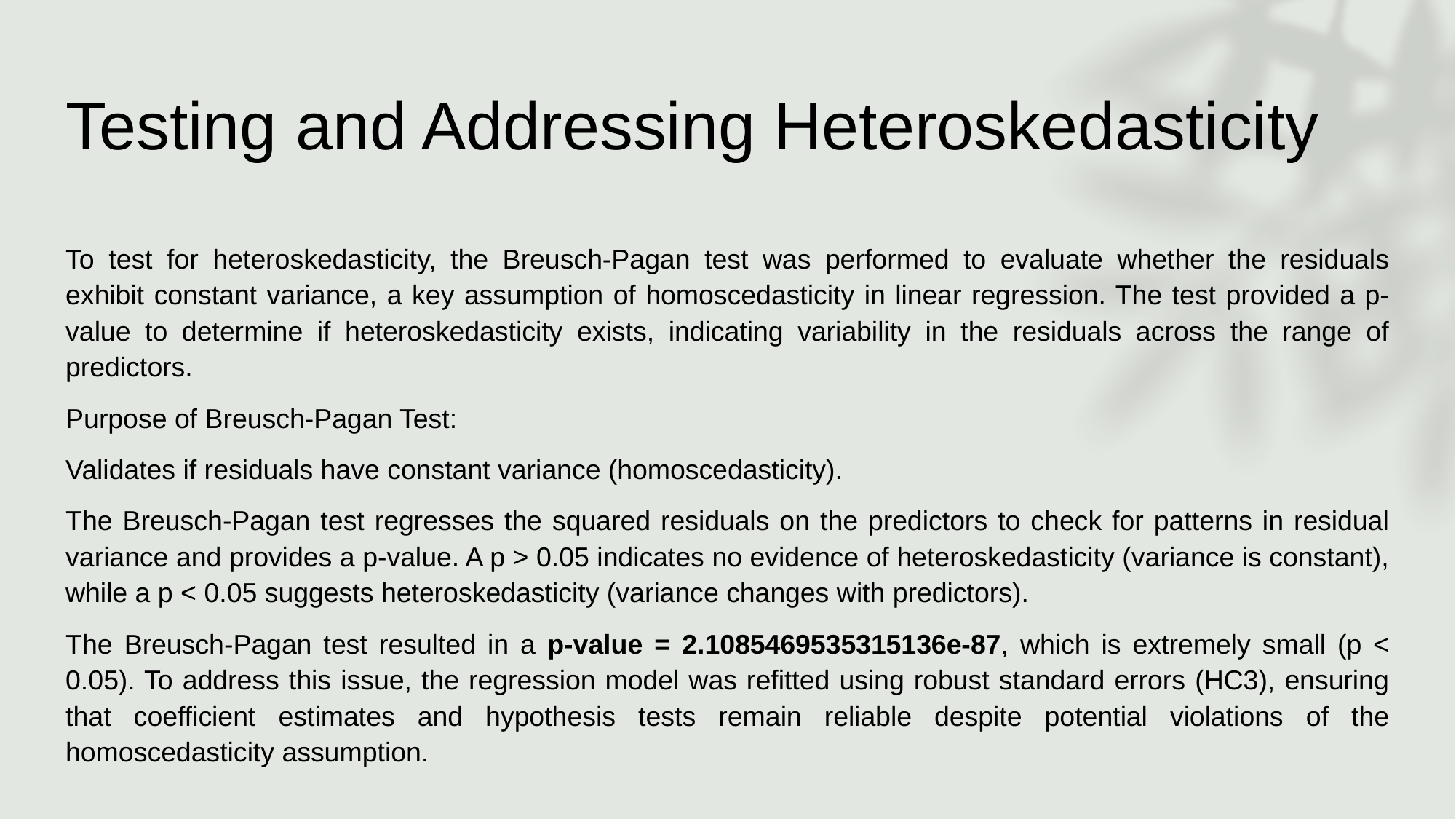

# Testing and Addressing Heteroskedasticity
To test for heteroskedasticity, the Breusch-Pagan test was performed to evaluate whether the residuals exhibit constant variance, a key assumption of homoscedasticity in linear regression. The test provided a p-value to determine if heteroskedasticity exists, indicating variability in the residuals across the range of predictors.
Purpose of Breusch-Pagan Test:
Validates if residuals have constant variance (homoscedasticity).
The Breusch-Pagan test regresses the squared residuals on the predictors to check for patterns in residual variance and provides a p-value. A p > 0.05 indicates no evidence of heteroskedasticity (variance is constant), while a p < 0.05 suggests heteroskedasticity (variance changes with predictors).
The Breusch-Pagan test resulted in a p-value = 2.1085469535315136e-87, which is extremely small (p < 0.05). To address this issue, the regression model was refitted using robust standard errors (HC3), ensuring that coefficient estimates and hypothesis tests remain reliable despite potential violations of the homoscedasticity assumption.